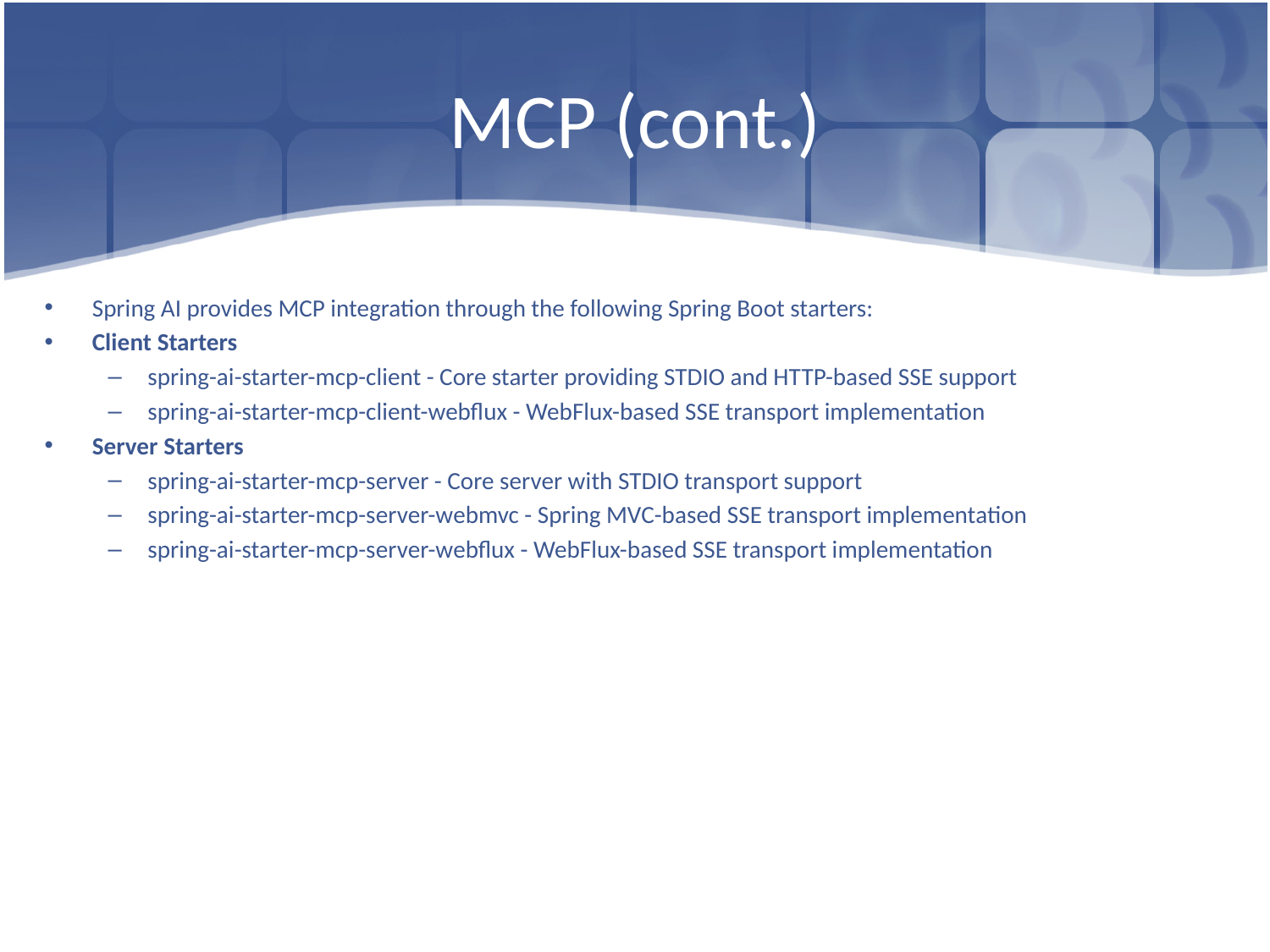

# MCP (cont.)
Spring AI provides MCP integration through the following Spring Boot starters:
Client Starters
spring-ai-starter-mcp-client - Core starter providing STDIO and HTTP-based SSE support
spring-ai-starter-mcp-client-webflux - WebFlux-based SSE transport implementation
Server Starters
spring-ai-starter-mcp-server - Core server with STDIO transport support
spring-ai-starter-mcp-server-webmvc - Spring MVC-based SSE transport implementation
spring-ai-starter-mcp-server-webflux - WebFlux-based SSE transport implementation